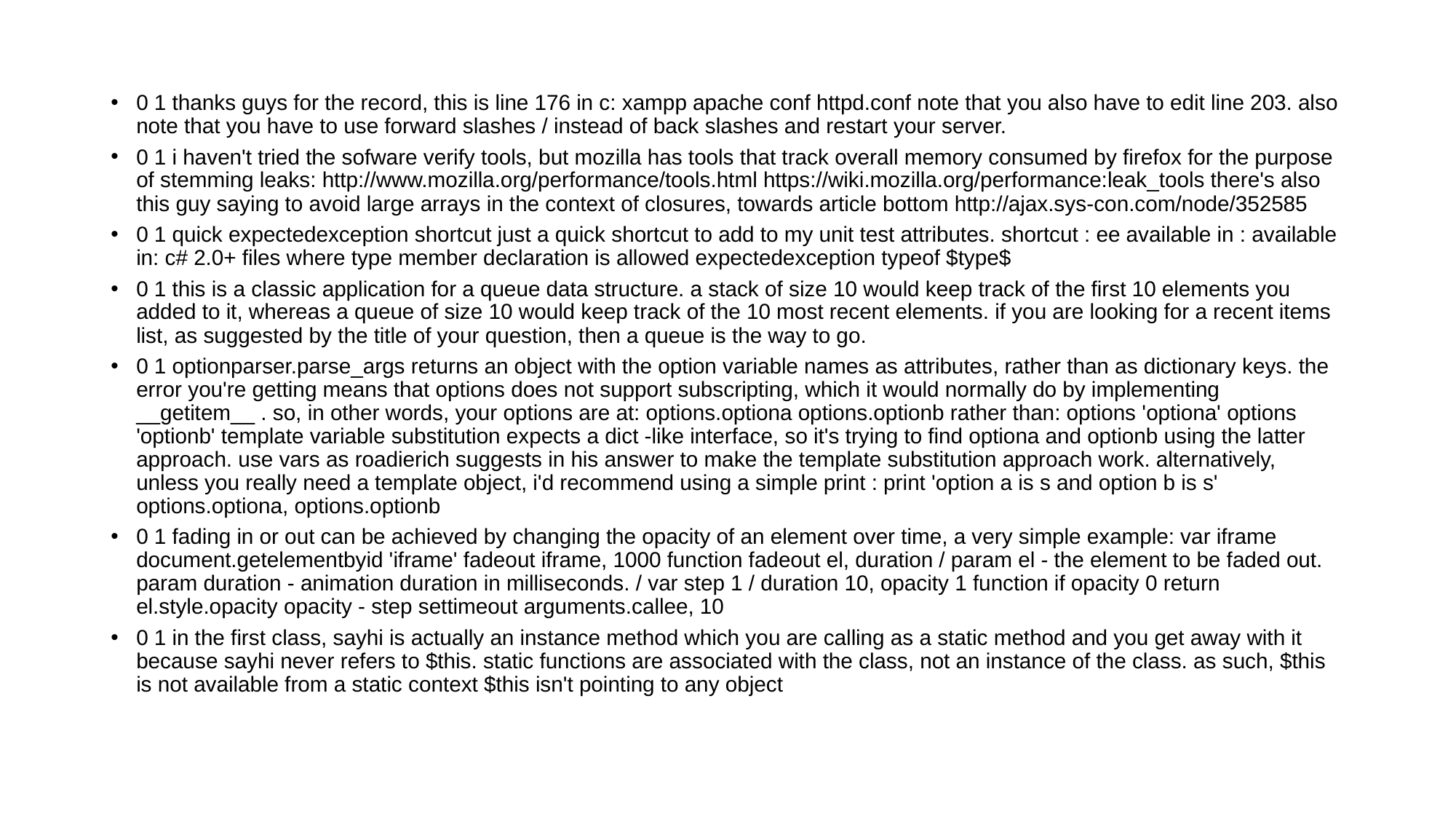

0 1 thanks guys for the record, this is line 176 in c: xampp apache conf httpd.conf note that you also have to edit line 203. also note that you have to use forward slashes / instead of back slashes and restart your server.
0 1 i haven't tried the sofware verify tools, but mozilla has tools that track overall memory consumed by firefox for the purpose of stemming leaks: http://www.mozilla.org/performance/tools.html https://wiki.mozilla.org/performance:leak_tools there's also this guy saying to avoid large arrays in the context of closures, towards article bottom http://ajax.sys-con.com/node/352585
0 1 quick expectedexception shortcut just a quick shortcut to add to my unit test attributes. shortcut : ee available in : available in: c# 2.0+ files where type member declaration is allowed expectedexception typeof $type$
0 1 this is a classic application for a queue data structure. a stack of size 10 would keep track of the first 10 elements you added to it, whereas a queue of size 10 would keep track of the 10 most recent elements. if you are looking for a recent items list, as suggested by the title of your question, then a queue is the way to go.
0 1 optionparser.parse_args returns an object with the option variable names as attributes, rather than as dictionary keys. the error you're getting means that options does not support subscripting, which it would normally do by implementing __getitem__ . so, in other words, your options are at: options.optiona options.optionb rather than: options 'optiona' options 'optionb' template variable substitution expects a dict -like interface, so it's trying to find optiona and optionb using the latter approach. use vars as roadierich suggests in his answer to make the template substitution approach work. alternatively, unless you really need a template object, i'd recommend using a simple print : print 'option a is s and option b is s' options.optiona, options.optionb
0 1 fading in or out can be achieved by changing the opacity of an element over time, a very simple example: var iframe document.getelementbyid 'iframe' fadeout iframe, 1000 function fadeout el, duration / param el - the element to be faded out. param duration - animation duration in milliseconds. / var step 1 / duration 10, opacity 1 function if opacity 0 return el.style.opacity opacity - step settimeout arguments.callee, 10
0 1 in the first class, sayhi is actually an instance method which you are calling as a static method and you get away with it because sayhi never refers to $this. static functions are associated with the class, not an instance of the class. as such, $this is not available from a static context $this isn't pointing to any object